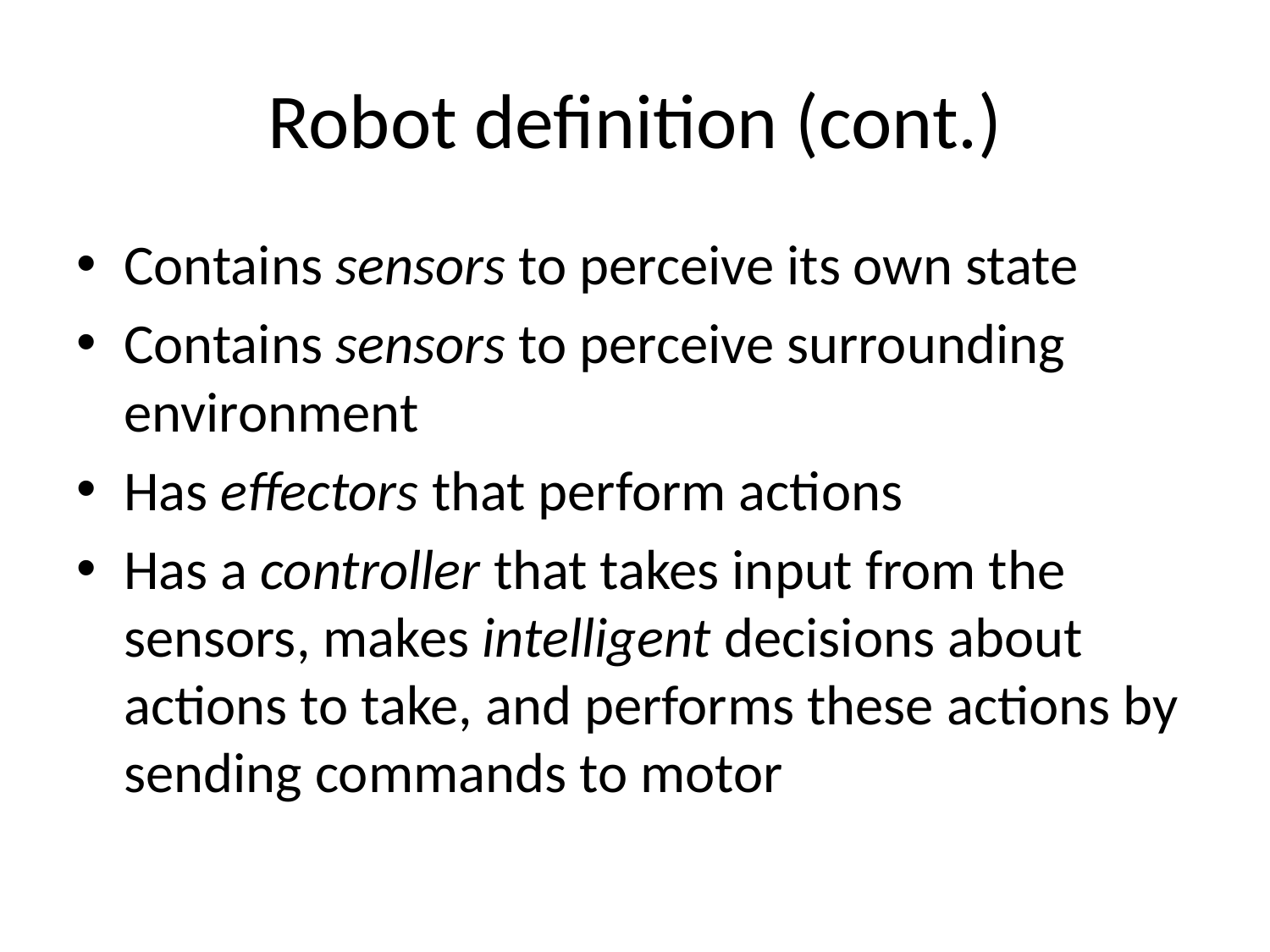

# Robot definition (cont.)
Contains sensors to perceive its own state
Contains sensors to perceive surrounding environment
Has effectors that perform actions
Has a controller that takes input from the sensors, makes intelligent decisions about actions to take, and performs these actions by sending commands to motor